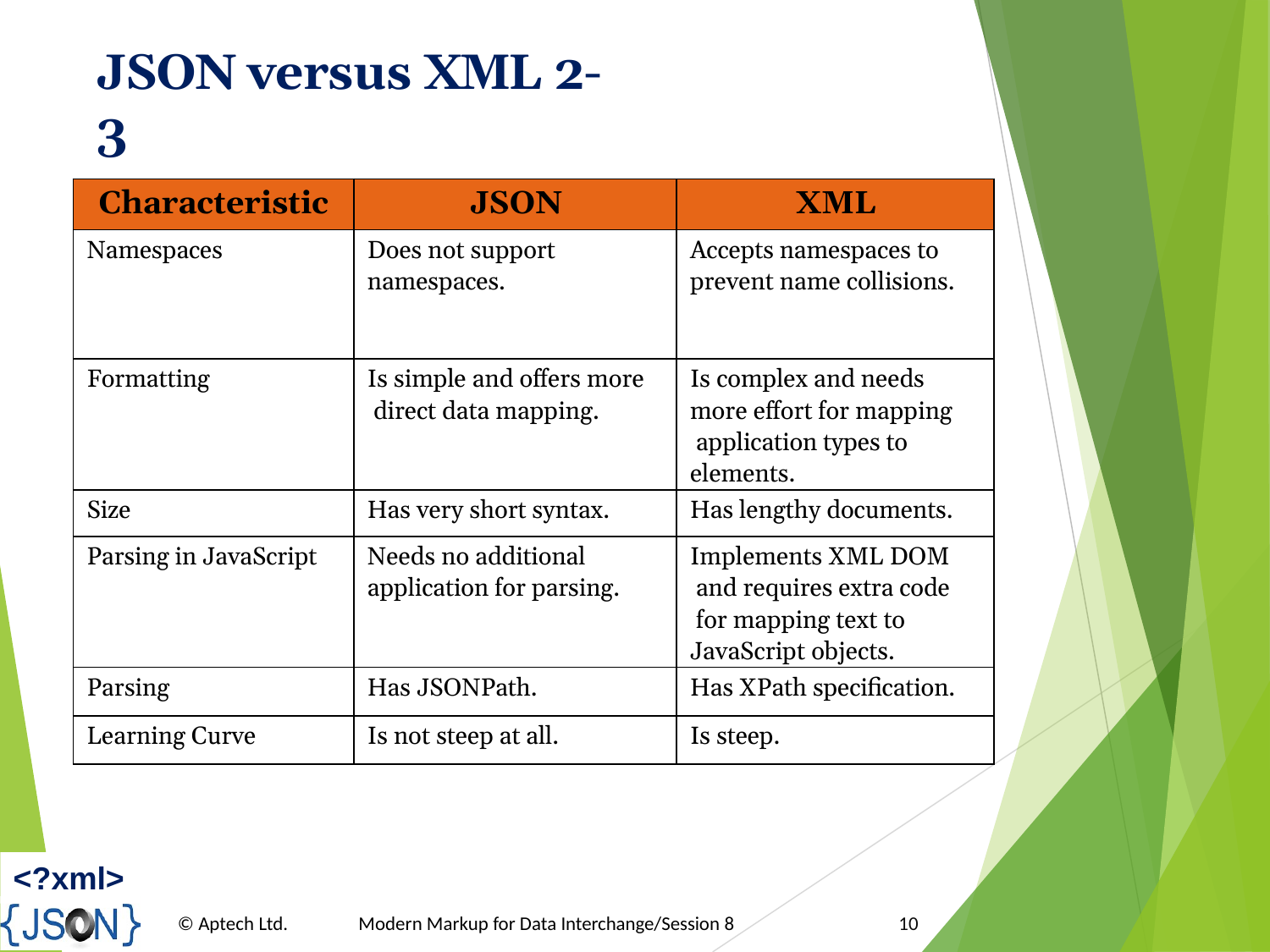

# JSON versus XML 2-3
| Characteristic | JSON | XML |
| --- | --- | --- |
| Namespaces | Does not support namespaces. | Accepts namespaces to prevent name collisions. |
| Formatting | Is simple and offers more direct data mapping. | Is complex and needs more effort for mapping application types to elements. |
| Size | Has very short syntax. | Has lengthy documents. |
| Parsing in JavaScript | Needs no additional application for parsing. | Implements XML DOM and requires extra code for mapping text to JavaScript objects. |
| Parsing | Has JSONPath. | Has XPath specification. |
| Learning Curve | Is not steep at all. | Is steep. |
<?xml>
© Aptech Ltd.
Modern Markup for Data Interchange/Session 8
10